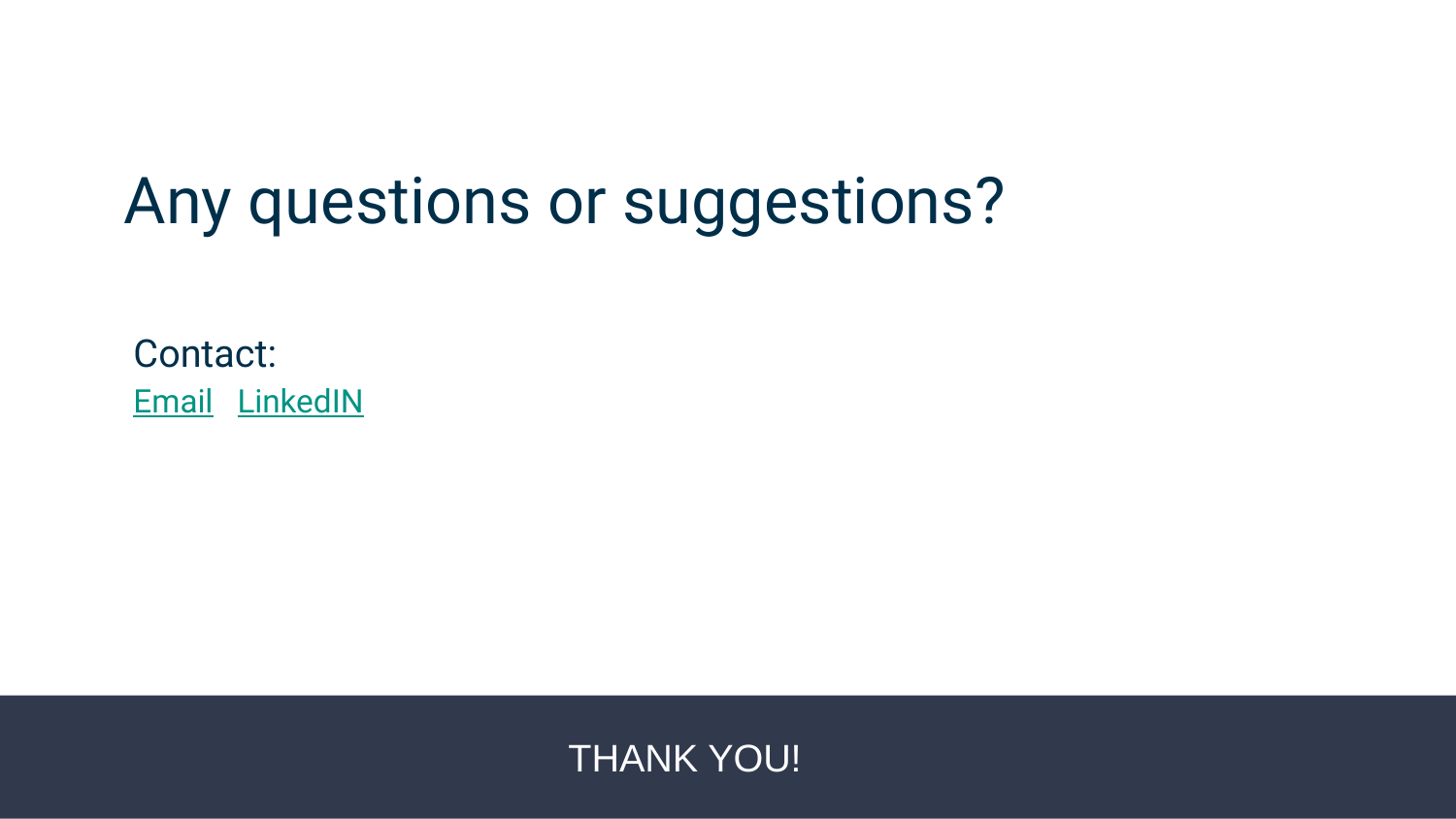

Any questions or suggestions?

 Contact:
 Email   LinkedIN

THANK YOU!